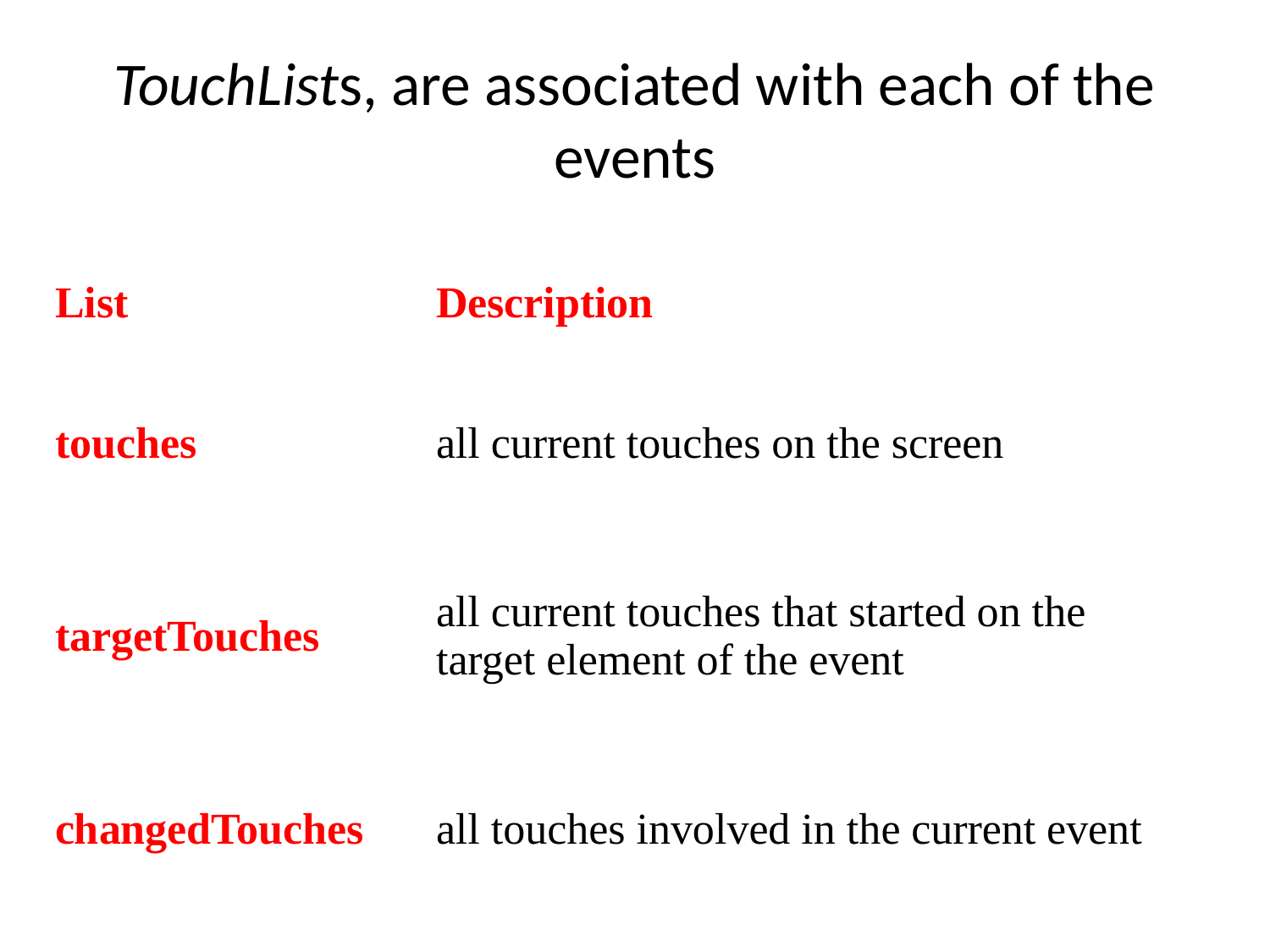

# TouchLists, are associated with each of the events
| List | Description |
| --- | --- |
| touches | all current touches on the screen |
| targetTouches | all current touches that started on the target element of the event |
| changedTouches | all touches involved in the current event |